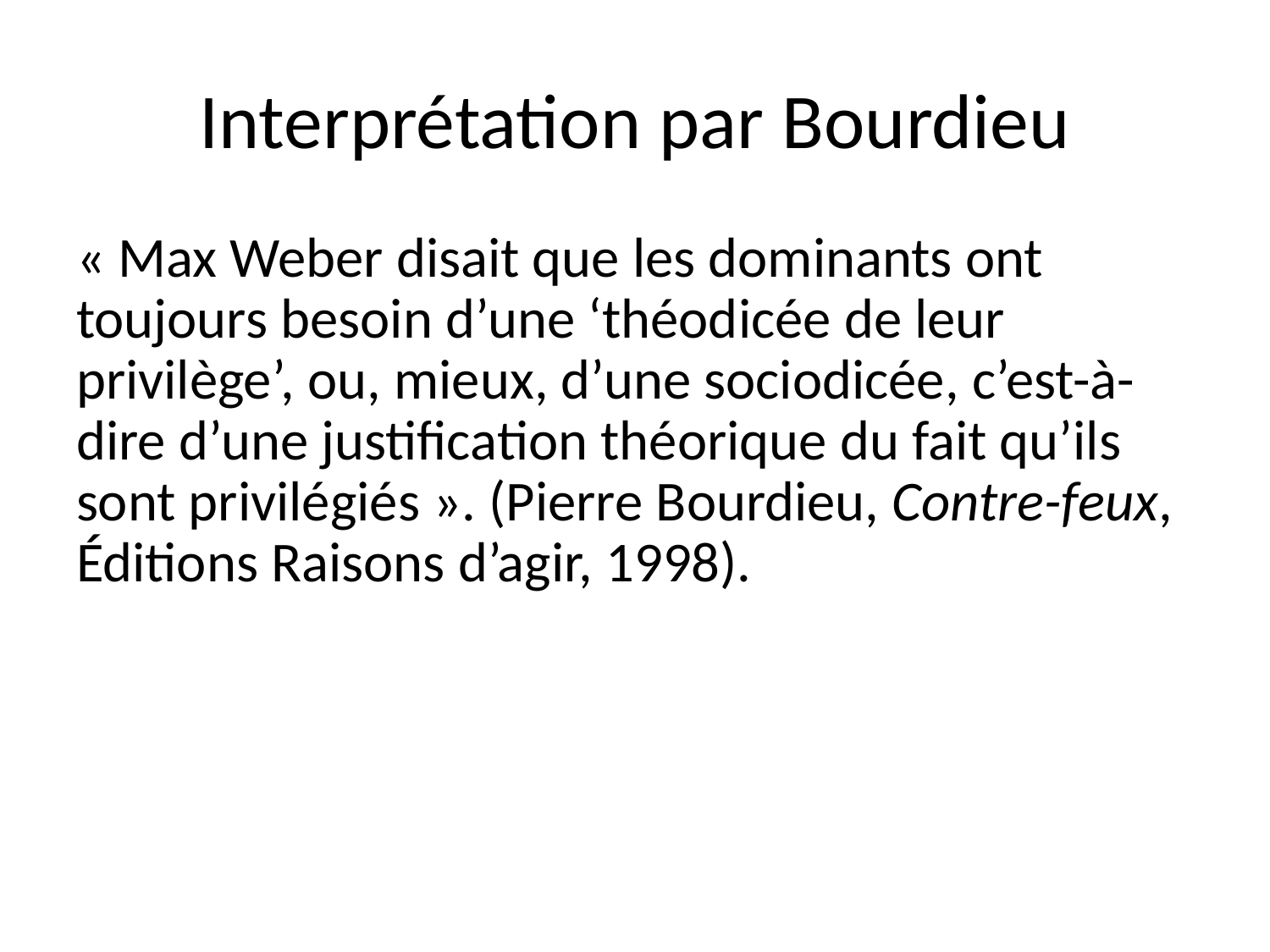

# Interprétation par Bourdieu
« Max Weber disait que les dominants ont toujours besoin d’une ‘théodicée de leur privilège’, ou, mieux, d’une sociodicée, c’est-à-dire d’une justification théorique du fait qu’ils sont privilégiés ». (Pierre Bourdieu, Contre-feux, Éditions Raisons d’agir, 1998).